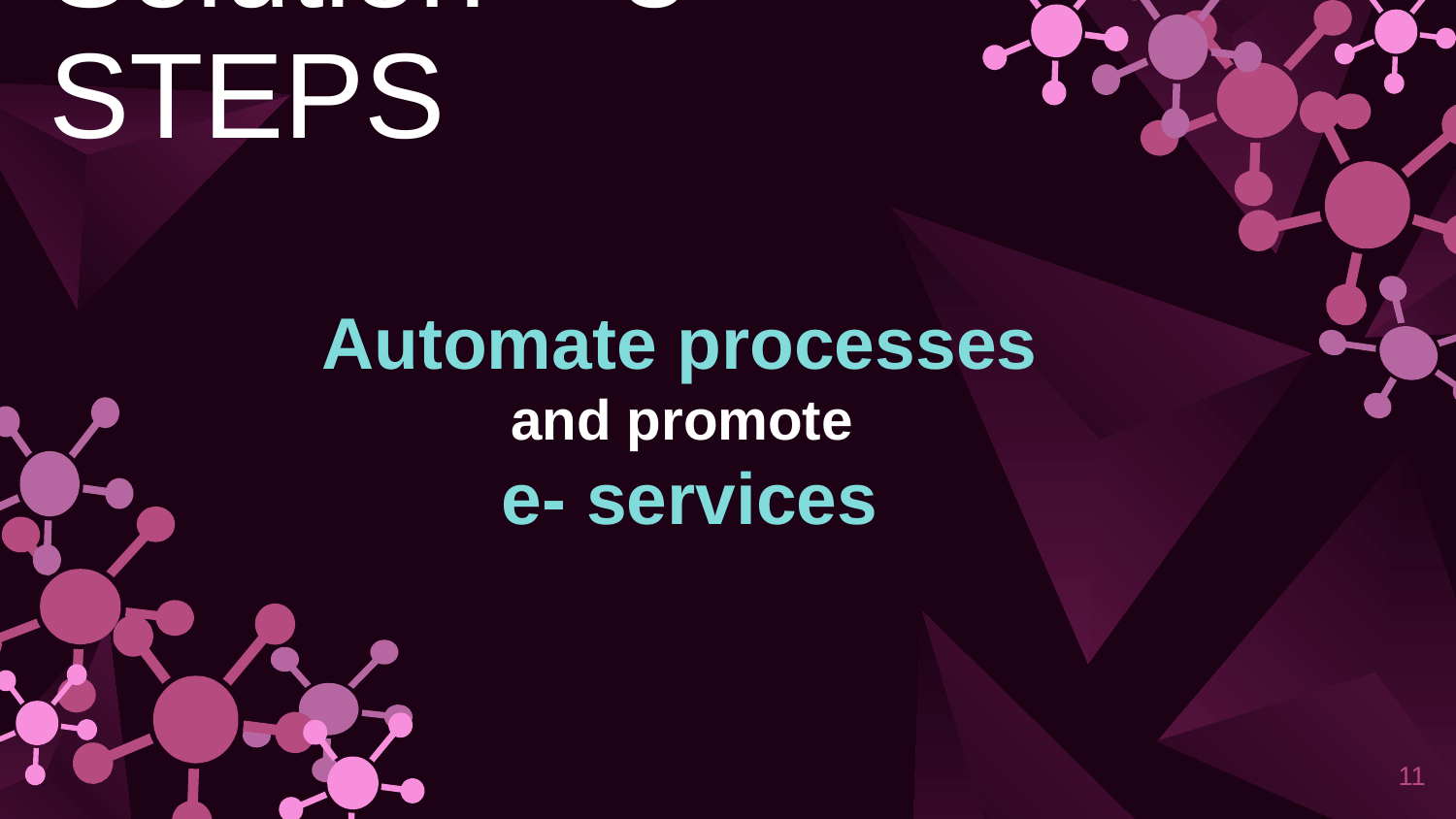

# Solution – 3 STEPS

Automate processes
and promote
e- services

11